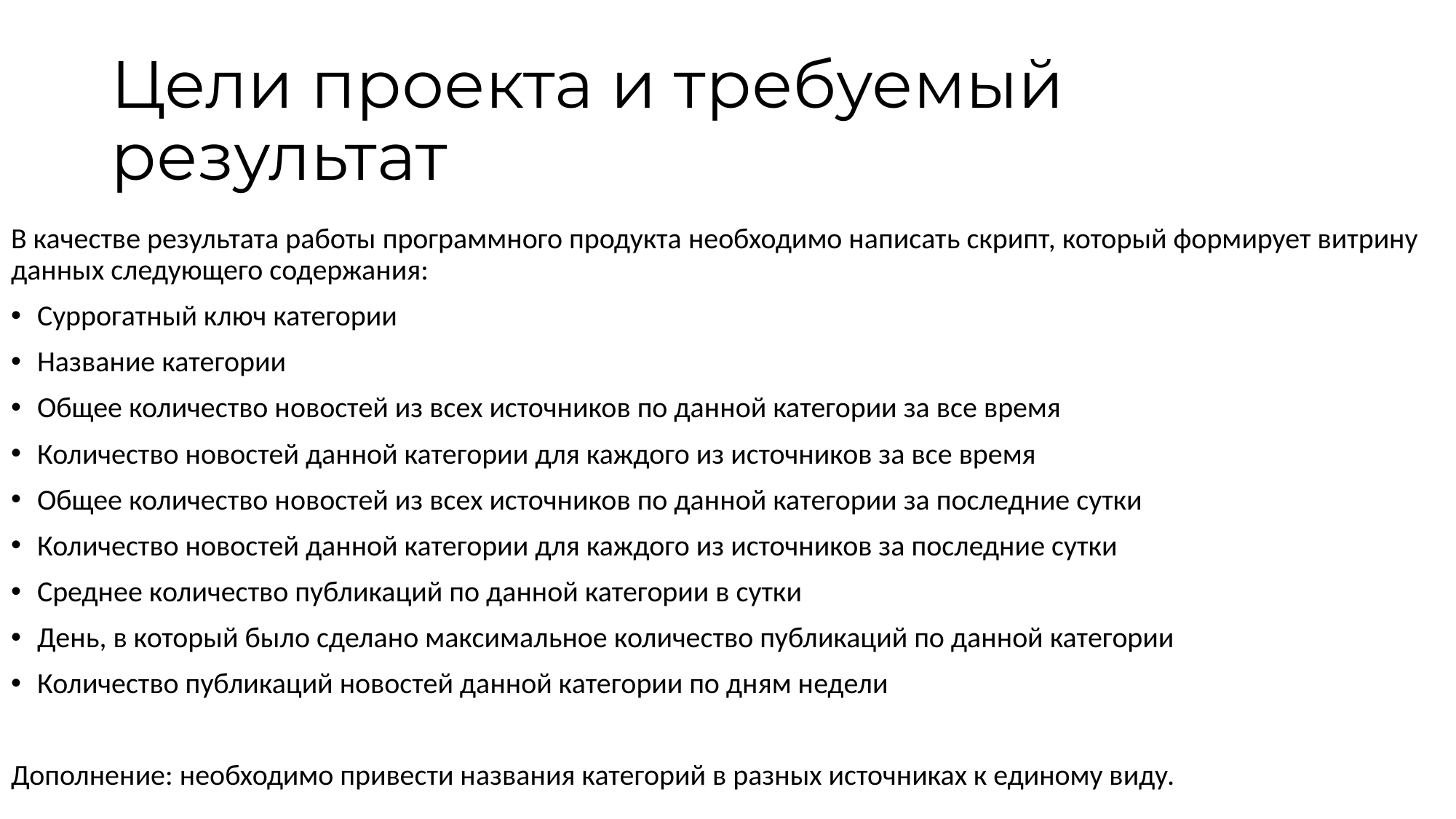

# Цели проекта и требуемый результат
В качестве результата работы программного продукта необходимо написать скрипт, который формирует витрину данных следующего содержания:
Суррогатный ключ категории
Название категории
Общее количество новостей из всех источников по данной категории за все время
Количество новостей данной категории для каждого из источников за все время
Общее количество новостей из всех источников по данной категории за последние сутки
Количество новостей данной категории для каждого из источников за последние сутки
Среднее количество публикаций по данной категории в сутки
День, в который было сделано максимальное количество публикаций по данной категории
Количество публикаций новостей данной категории по дням недели

Дополнение: необходимо привести названия категорий в разных источниках к единому виду.